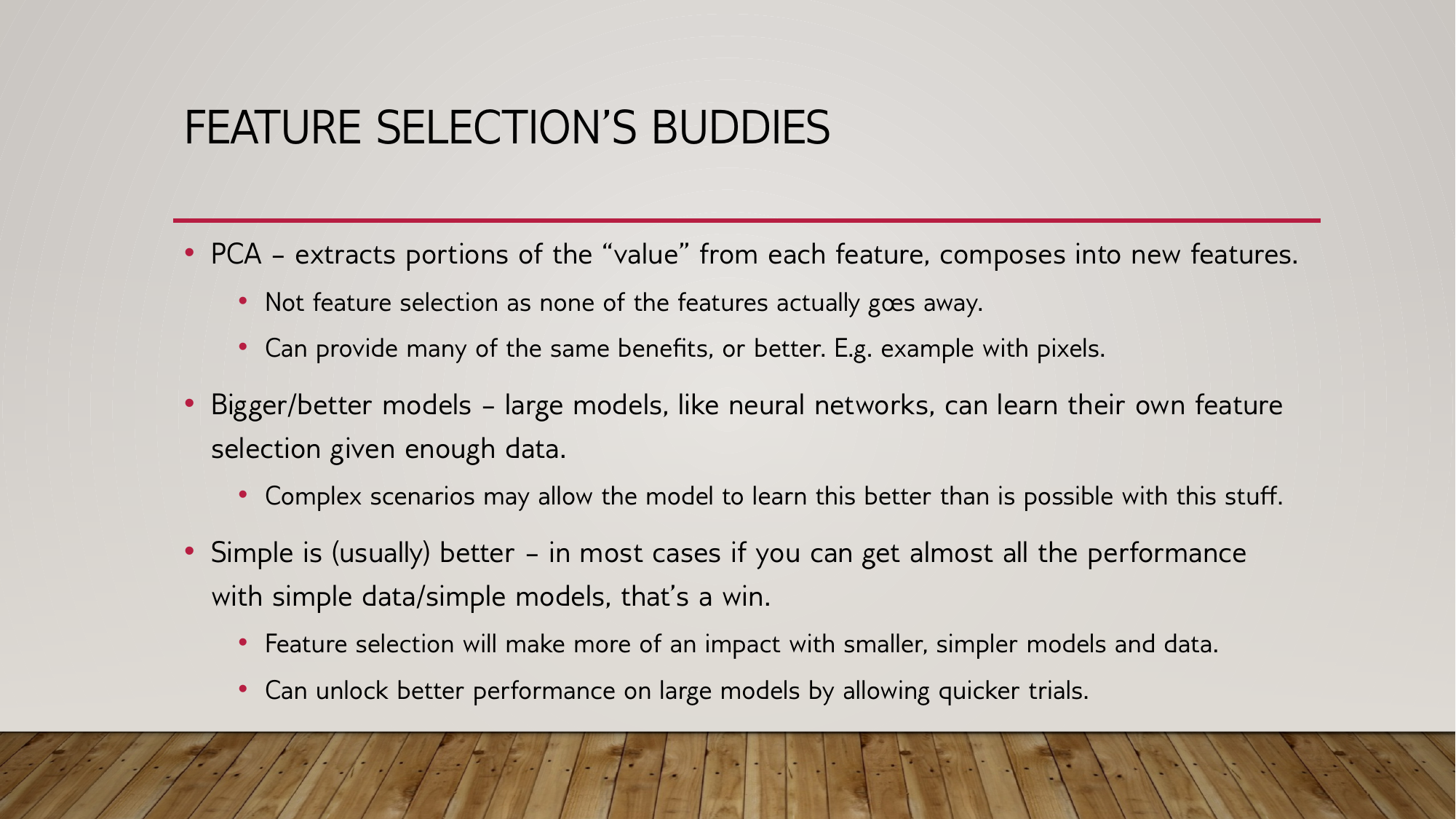

# Feature Selection’s Buddies
PCA – extracts portions of the “value” from each feature, composes into new features.
Not feature selection as none of the features actually goes away.
Can provide many of the same benefits, or better. E.g. example with pixels.
Bigger/better models – large models, like neural networks, can learn their own feature selection given enough data.
Complex scenarios may allow the model to learn this better than is possible with this stuff.
Simple is (usually) better – in most cases if you can get almost all the performance with simple data/simple models, that’s a win.
Feature selection will make more of an impact with smaller, simpler models and data.
Can unlock better performance on large models by allowing quicker trials.